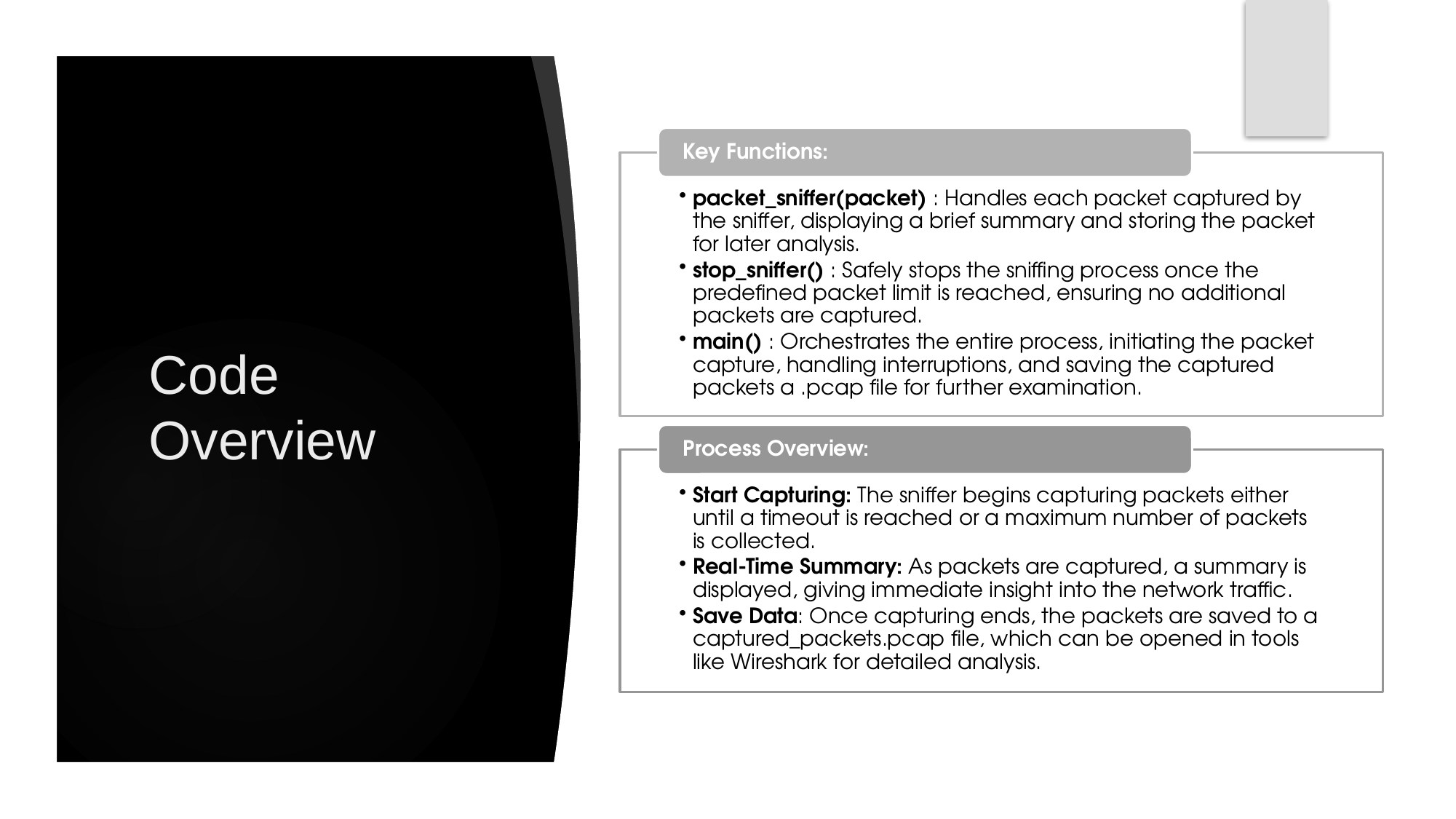

packet_sniffer(packet) : Handles each packet captured by the sniffer, displaying a brief summary and storing the packet for later analysis.
stop_sniffer() : Safely stops the sniffing process once the predefined packet limit is reached, ensuring no additional packets are captured.
main() : Orchestrates the entire process, initiating the packet capture, handling interruptions, and saving the captured packets a .pcap file for further examination.
Key Functions:
Start Capturing: The sniffer begins capturing packets either until a timeout is reached or a maximum number of packets is collected.
Real-Time Summary: As packets are captured, a summary is displayed, giving immediate insight into the network traffic.
Save Data: Once capturing ends, the packets are saved to a captured_packets.pcap file, which can be opened in tools like Wireshark for detailed analysis.
Process Overview:
# Code Overview